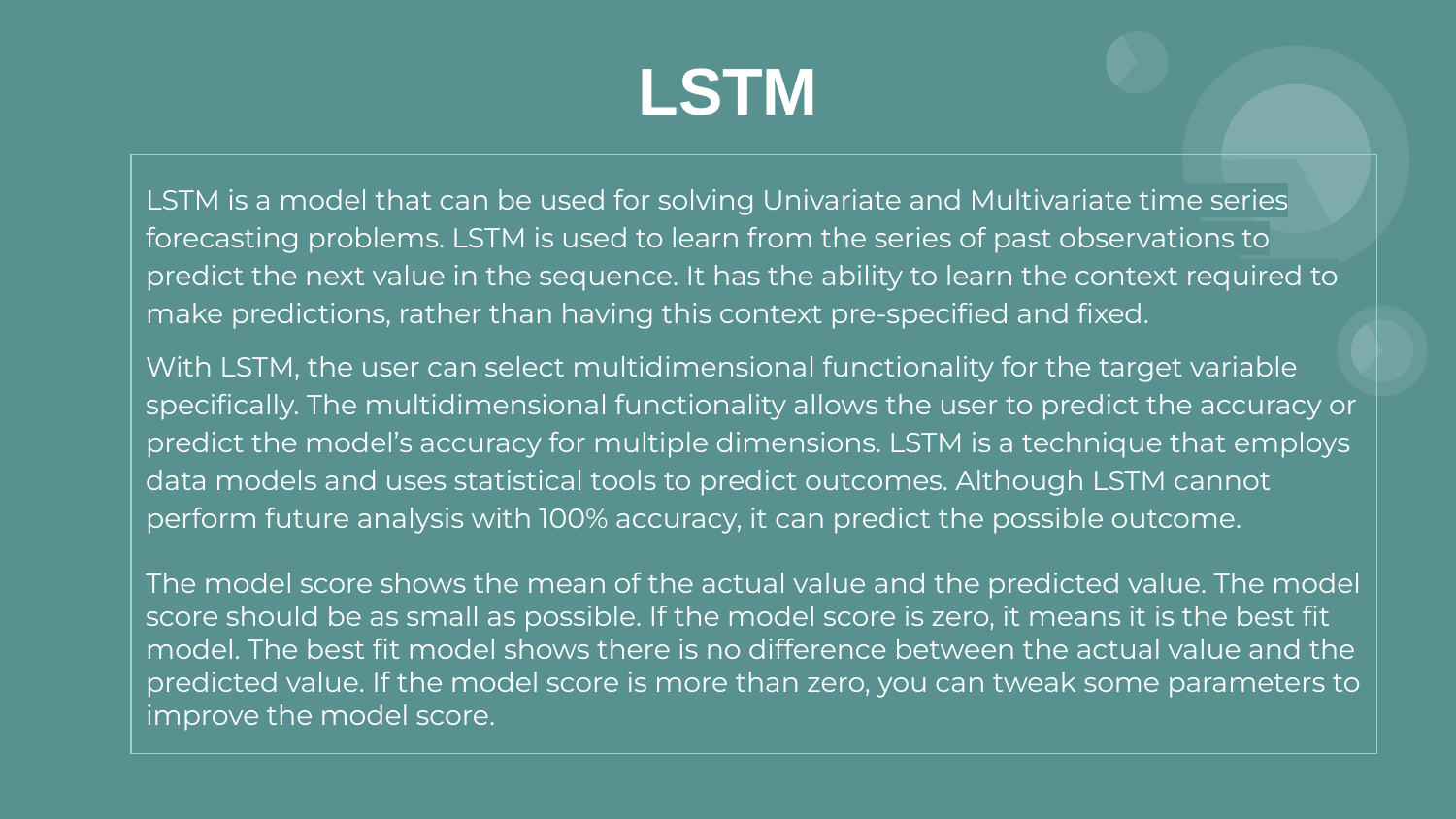

LSTM
# LSTM is a model that can be used for solving Univariate and Multivariate time series forecasting problems. LSTM is used to learn from the series of past observations to predict the next value in the sequence. It has the ability to learn the context required to make predictions, rather than having this context pre-specified and fixed.
With LSTM, the user can select multidimensional functionality for the target variable specifically. The multidimensional functionality allows the user to predict the accuracy or predict the model’s accuracy for multiple dimensions. LSTM is a technique that employs data models and uses statistical tools to predict outcomes. Although LSTM cannot perform future analysis with 100% accuracy, it can predict the possible outcome.

The model score shows the mean of the actual value and the predicted value. The model score should be as small as possible. If the model score is zero, it means it is the best fit model. The best fit model shows there is no difference between the actual value and the predicted value. If the model score is more than zero, you can tweak some parameters to improve the model score.